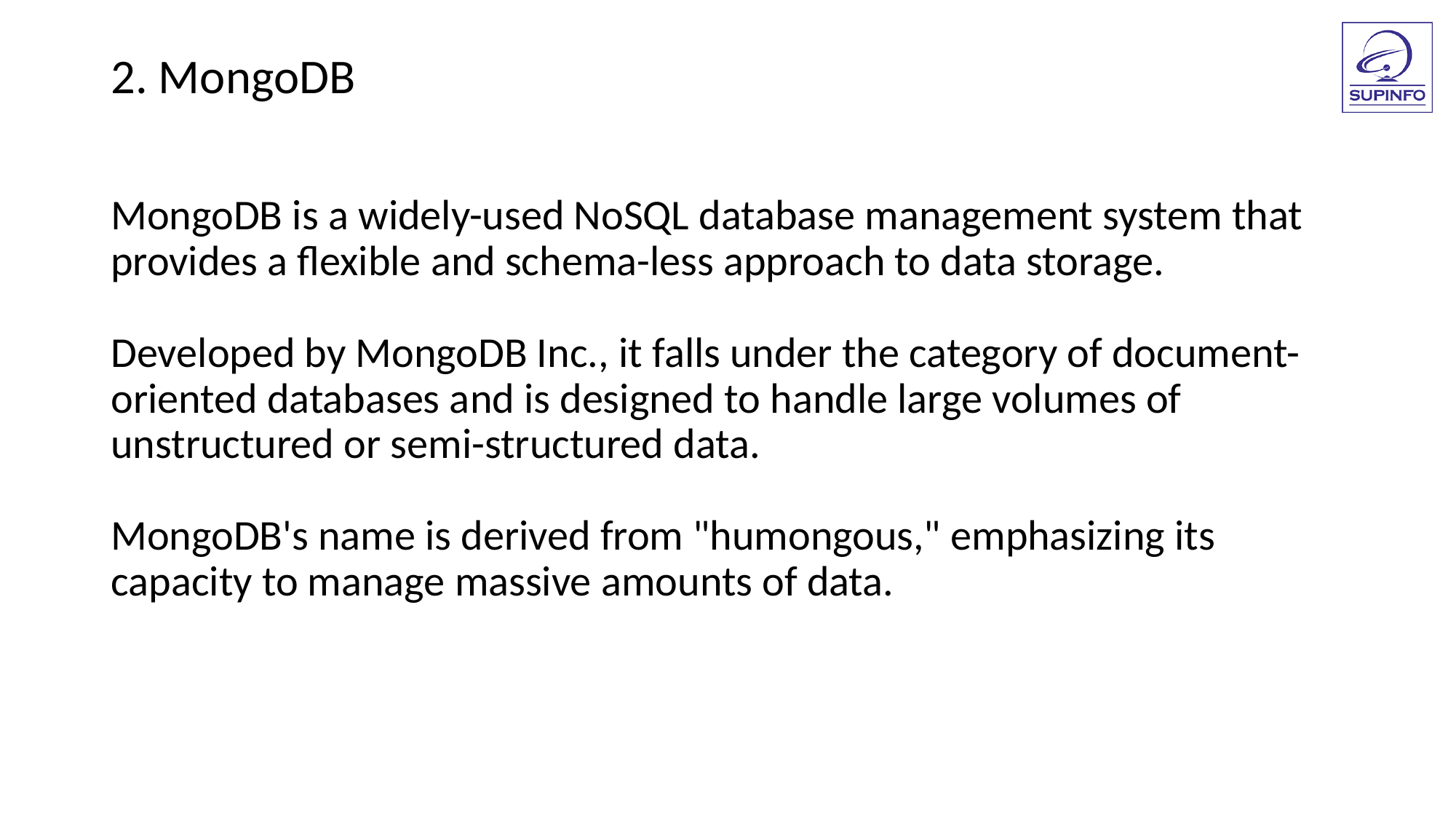

2. MongoDB
MongoDB is a widely-used NoSQL database management system that provides a flexible and schema-less approach to data storage.

Developed by MongoDB Inc., it falls under the category of document-oriented databases and is designed to handle large volumes of unstructured or semi-structured data.

MongoDB's name is derived from "humongous," emphasizing its capacity to manage massive amounts of data.